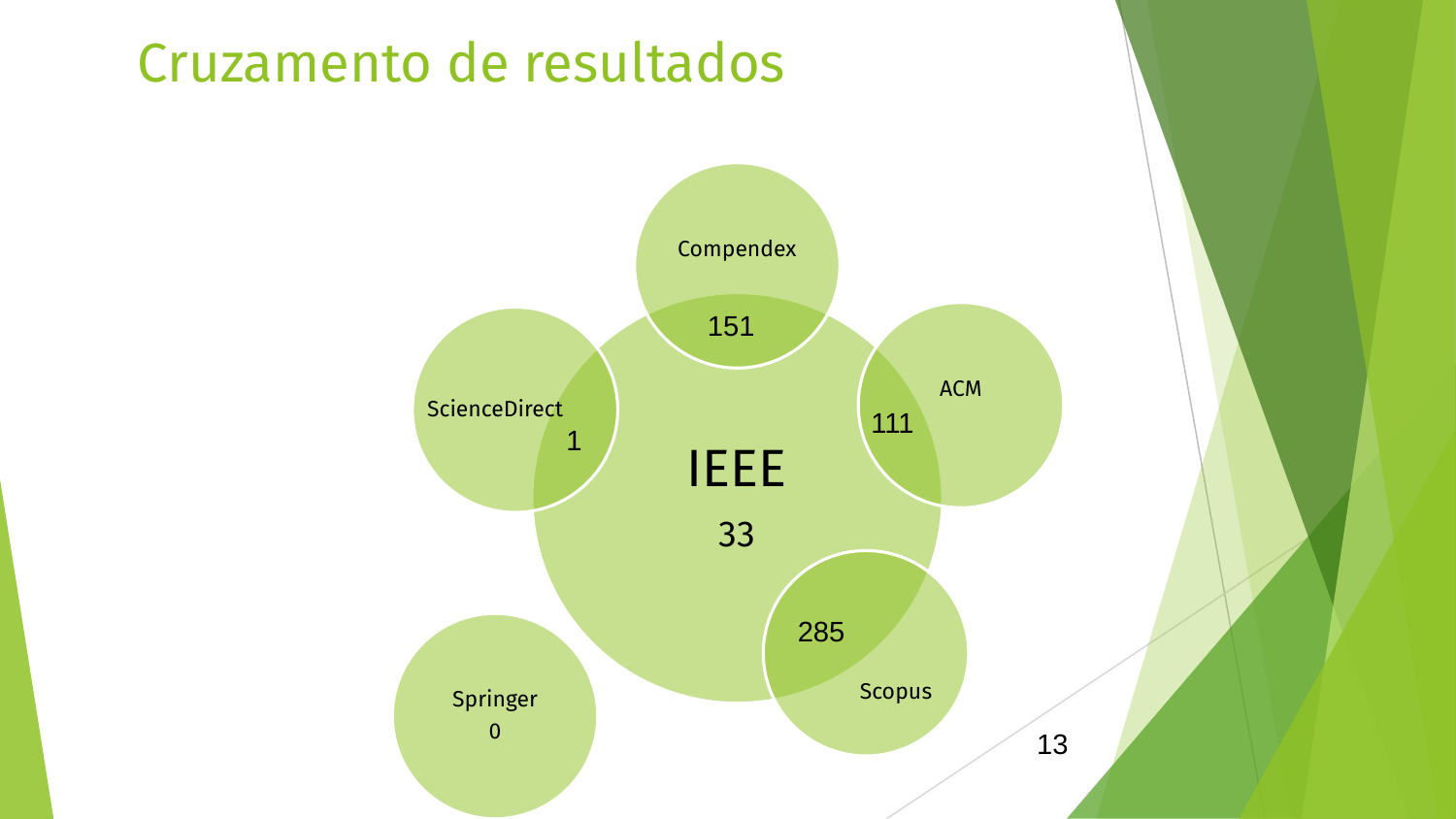

# Cruzamento de resultados

Compendex

ACM

ScienceDirect

IEEE
33

Scopus

Springer
0
151
111
1
285

13